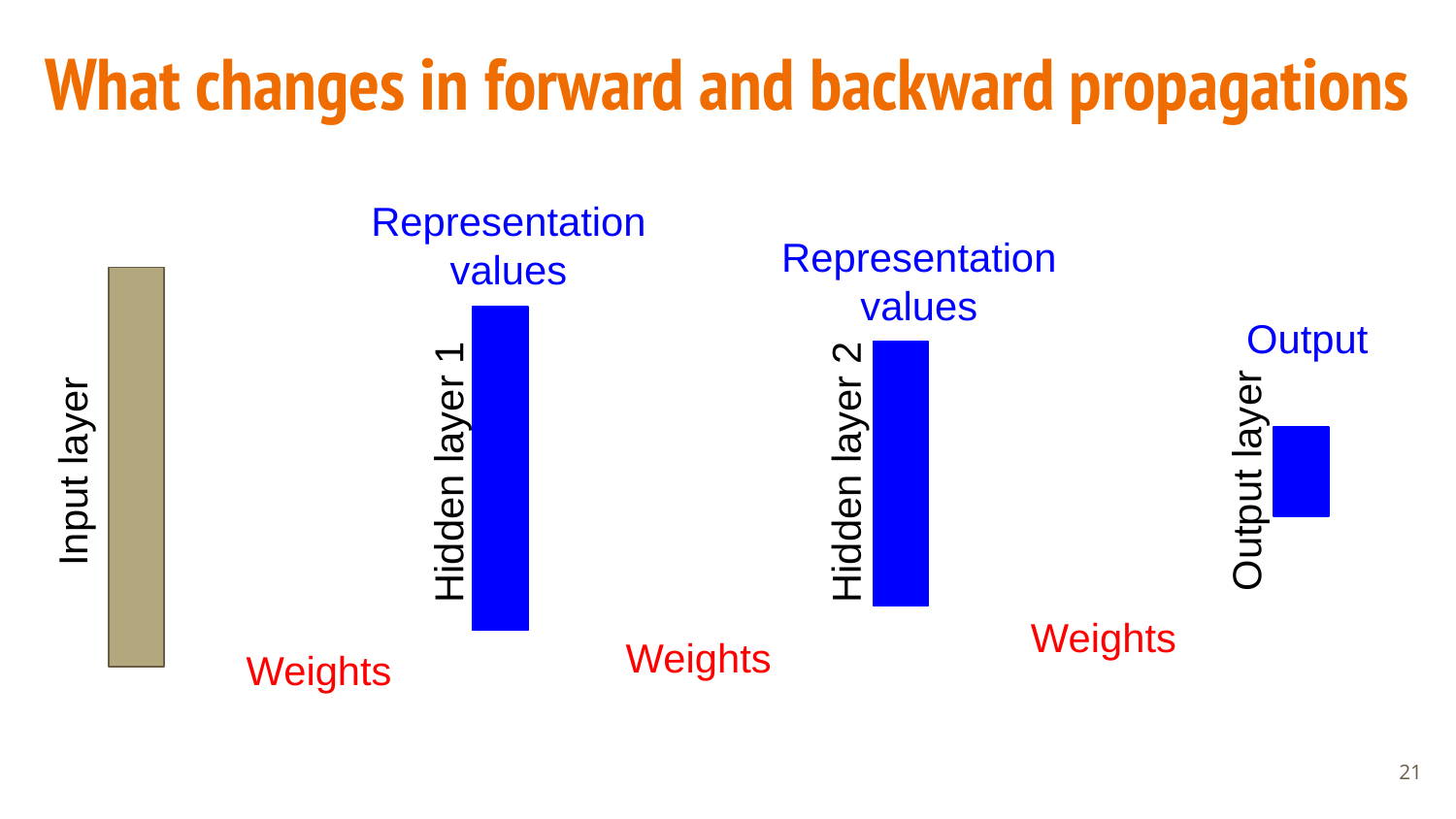

# What changes in forward and backward propagations
Representation values
Representation values

Output

Output layer
Input layer
Hidden layer 1
Hidden layer 2

Weights
Weights
Weights
21